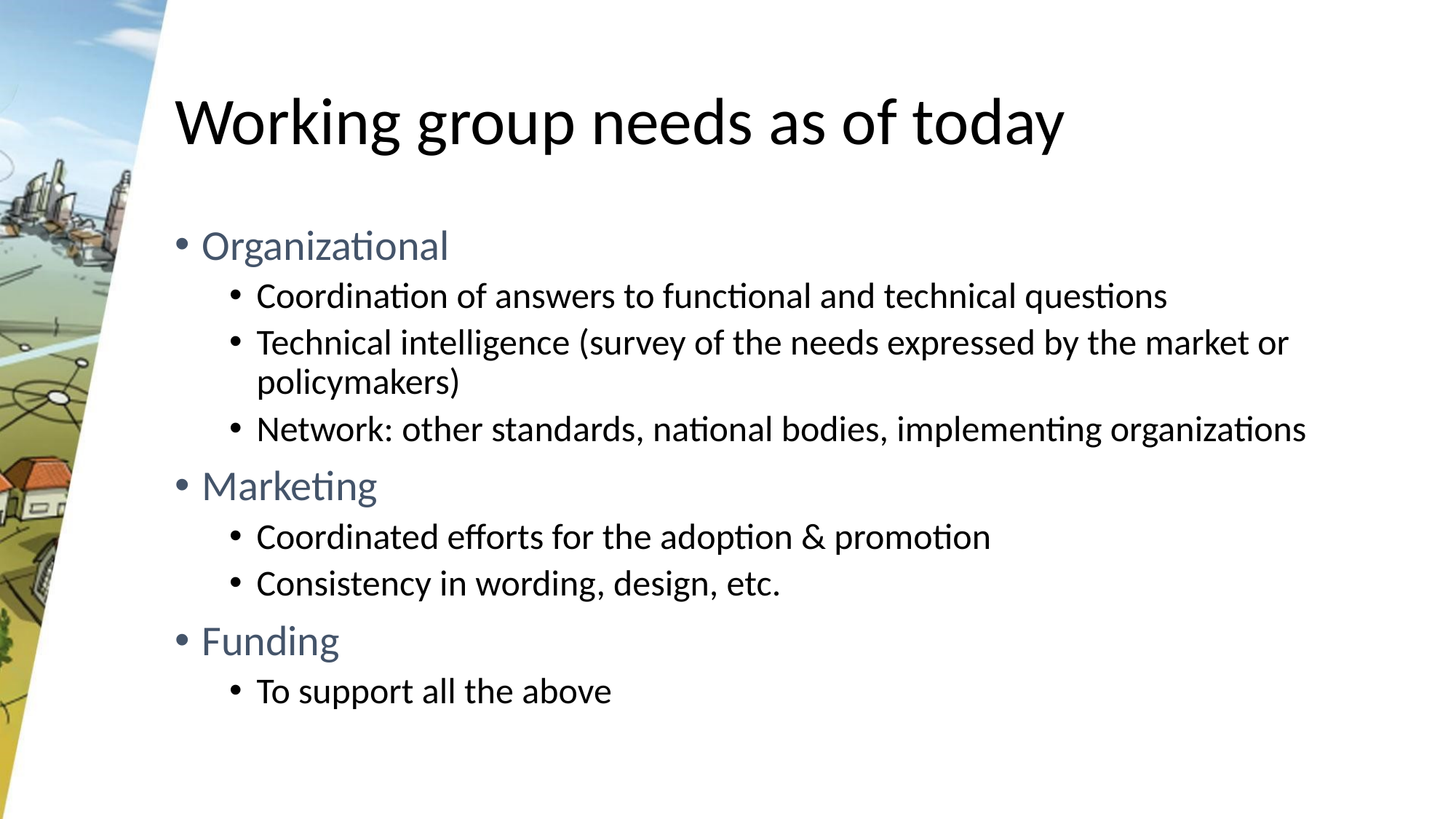

# Working group needs as of today
Organizational
Coordination of answers to functional and technical questions
Technical intelligence (survey of the needs expressed by the market or policymakers)
Network: other standards, national bodies, implementing organizations
Marketing
Coordinated efforts for the adoption & promotion
Consistency in wording, design, etc.
Funding
To support all the above